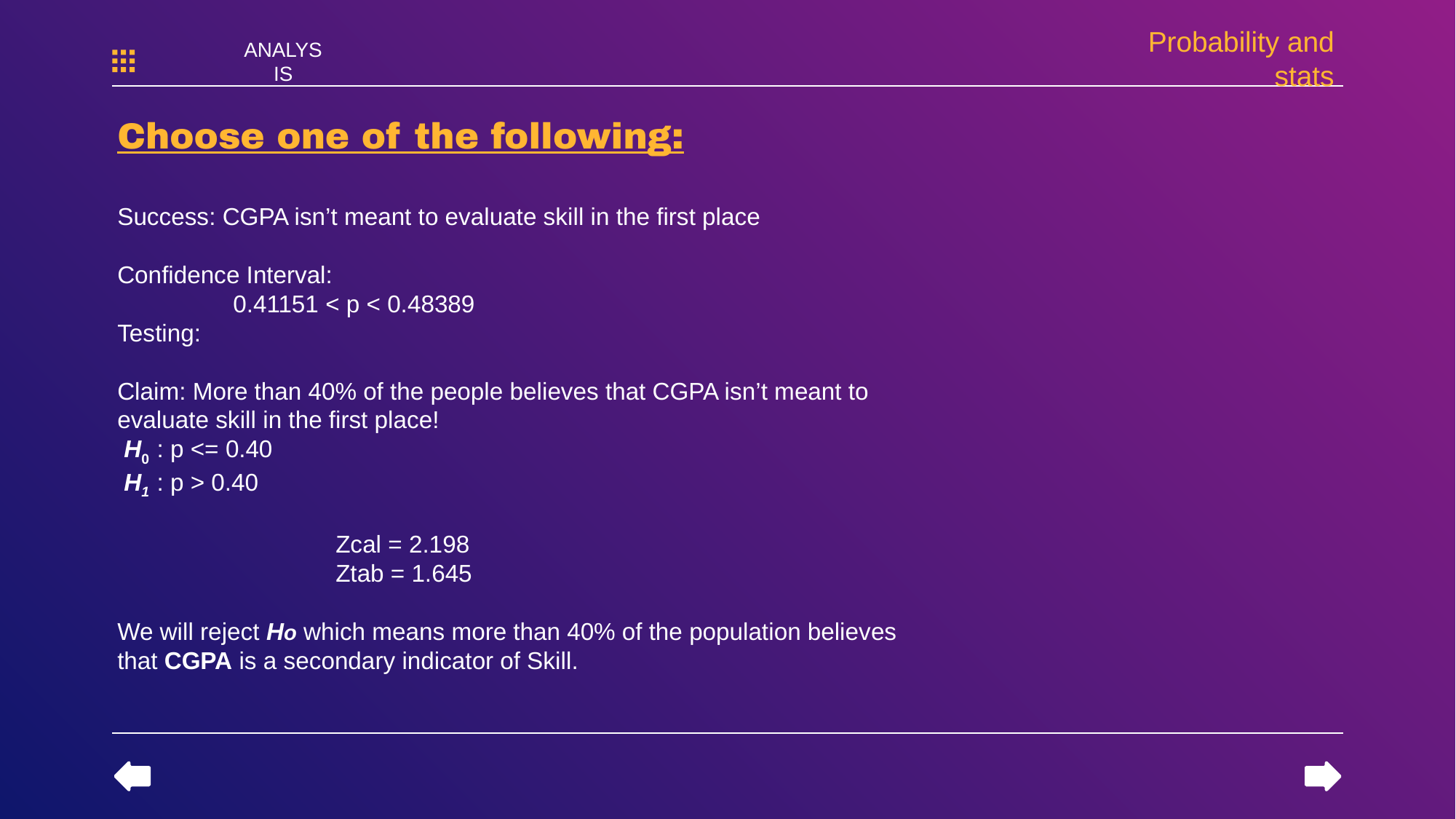

Probability and stats
ANALYSIS

Choose one of the following:
Success: CGPA isn’t meant to evaluate skill in the first place

Confidence Interval:
	 0.41151 < p < 0.48389
Testing:

Claim: More than 40% of the people believes that CGPA isn’t meant to evaluate skill in the first place!
 H0  : p <= 0.40
 H1  : p > 0.40

		Zcal = 2.198
		Ztab = 1.645

We will reject Ho which means more than 40% of the population believes that CGPA is a secondary indicator of Skill.